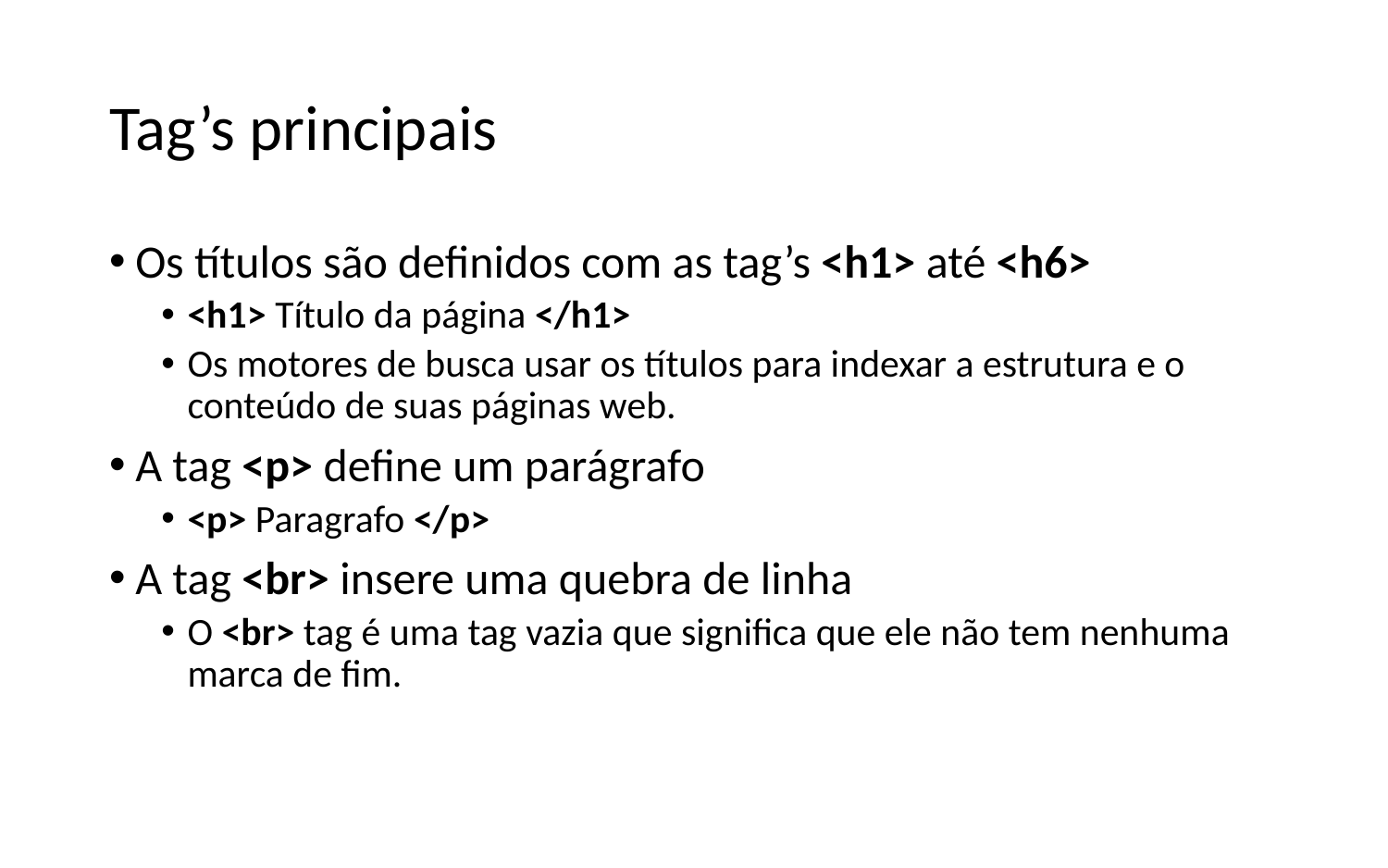

# Tag’s principais
Os títulos são definidos com as tag’s <h1> até <h6>
<h1> Título da página </h1>
Os motores de busca usar os títulos para indexar a estrutura e o conteúdo de suas páginas web.
A tag <p> define um parágrafo
<p> Paragrafo </p>
A tag <br> insere uma quebra de linha
O <br> tag é uma tag vazia que significa que ele não tem nenhuma marca de fim.